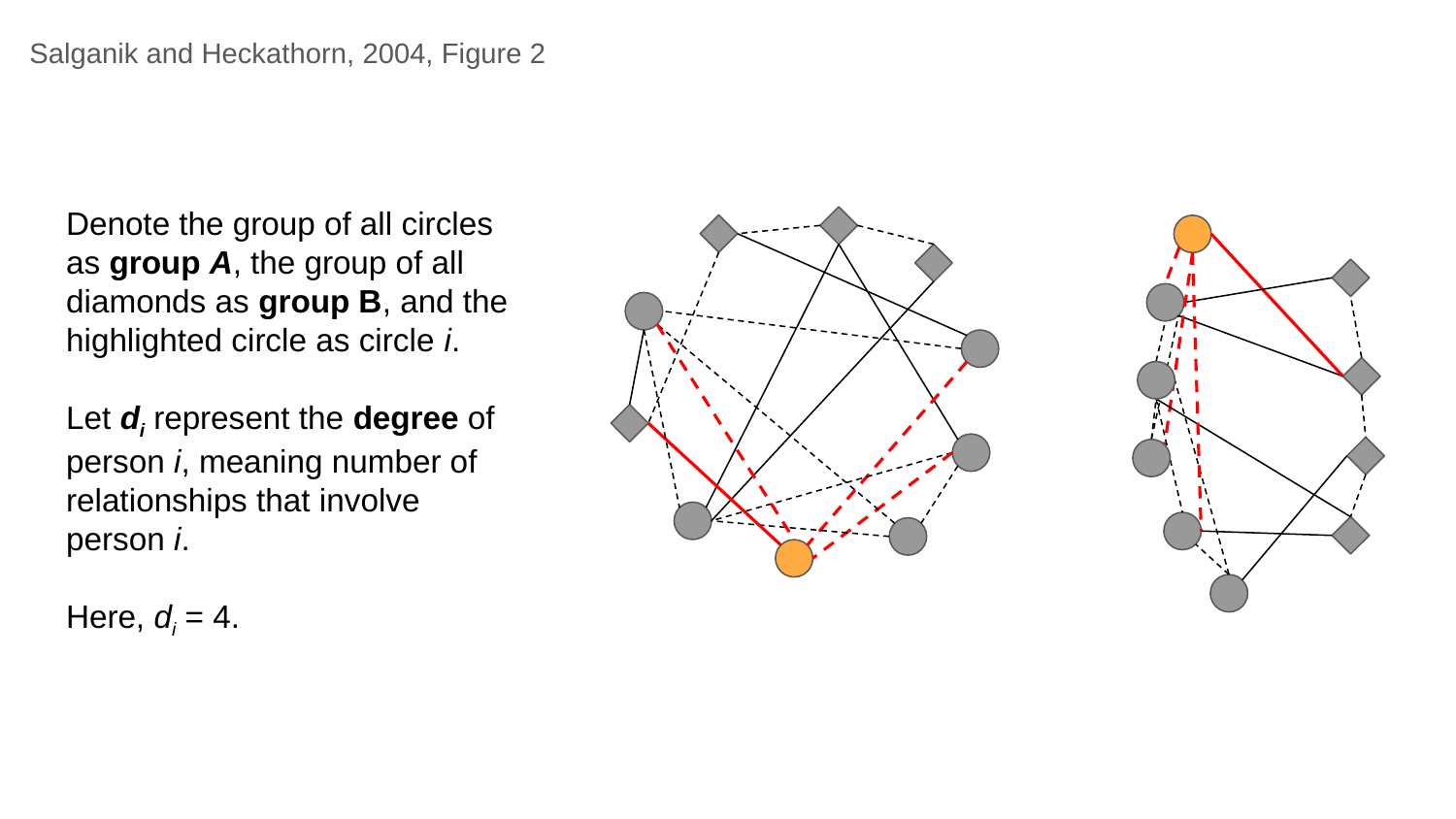

Salganik and Heckathorn, 2004, Figure 2
Denote the group of all circles as group A, the group of all diamonds as group B, and the highlighted circle as circle i.

Let di represent the degree of person i, meaning number of relationships that involve person i.

Here, di = 4.